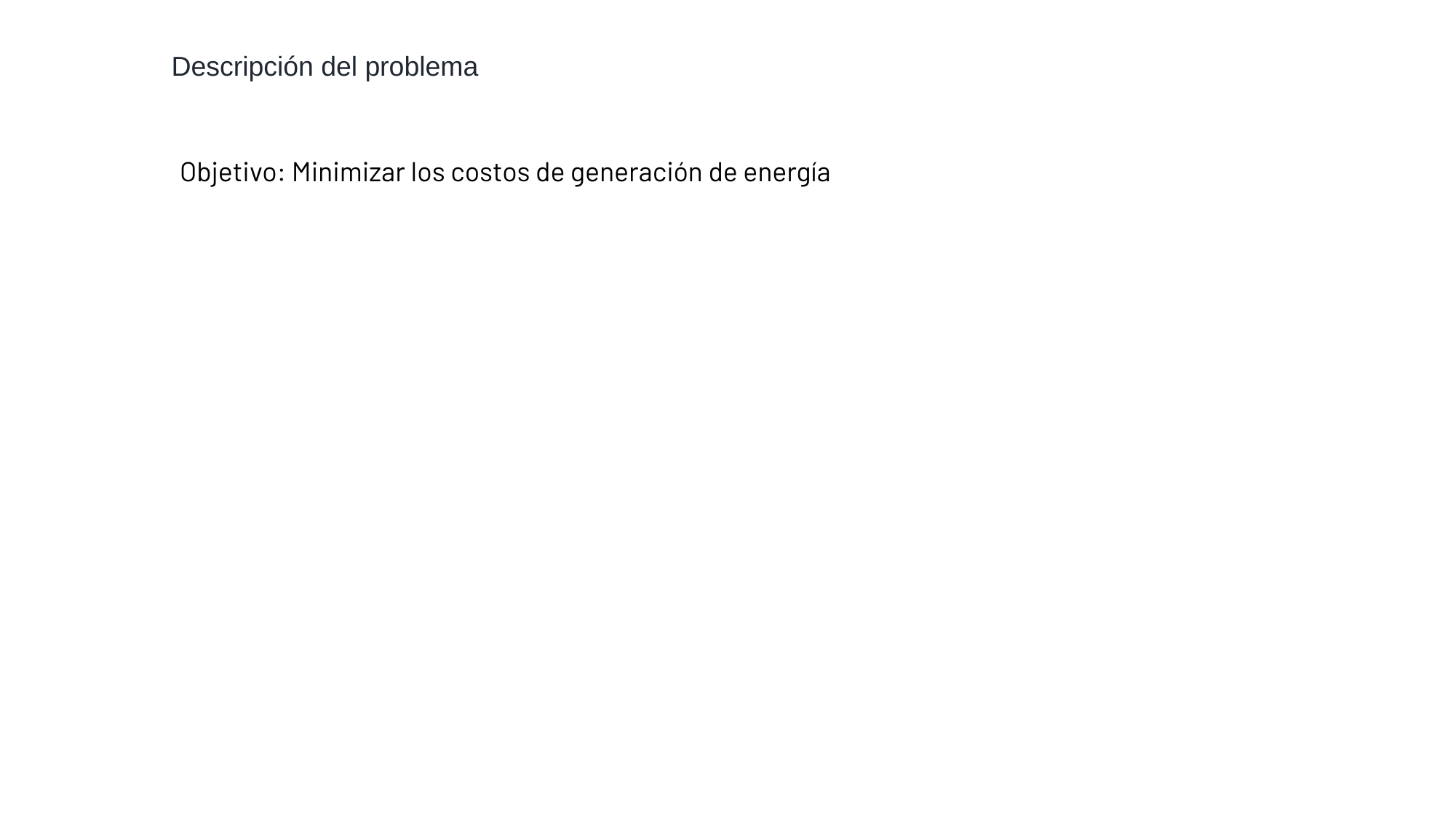

Descripción del problema
Objetivo: Minimizar los costos de generación de energía